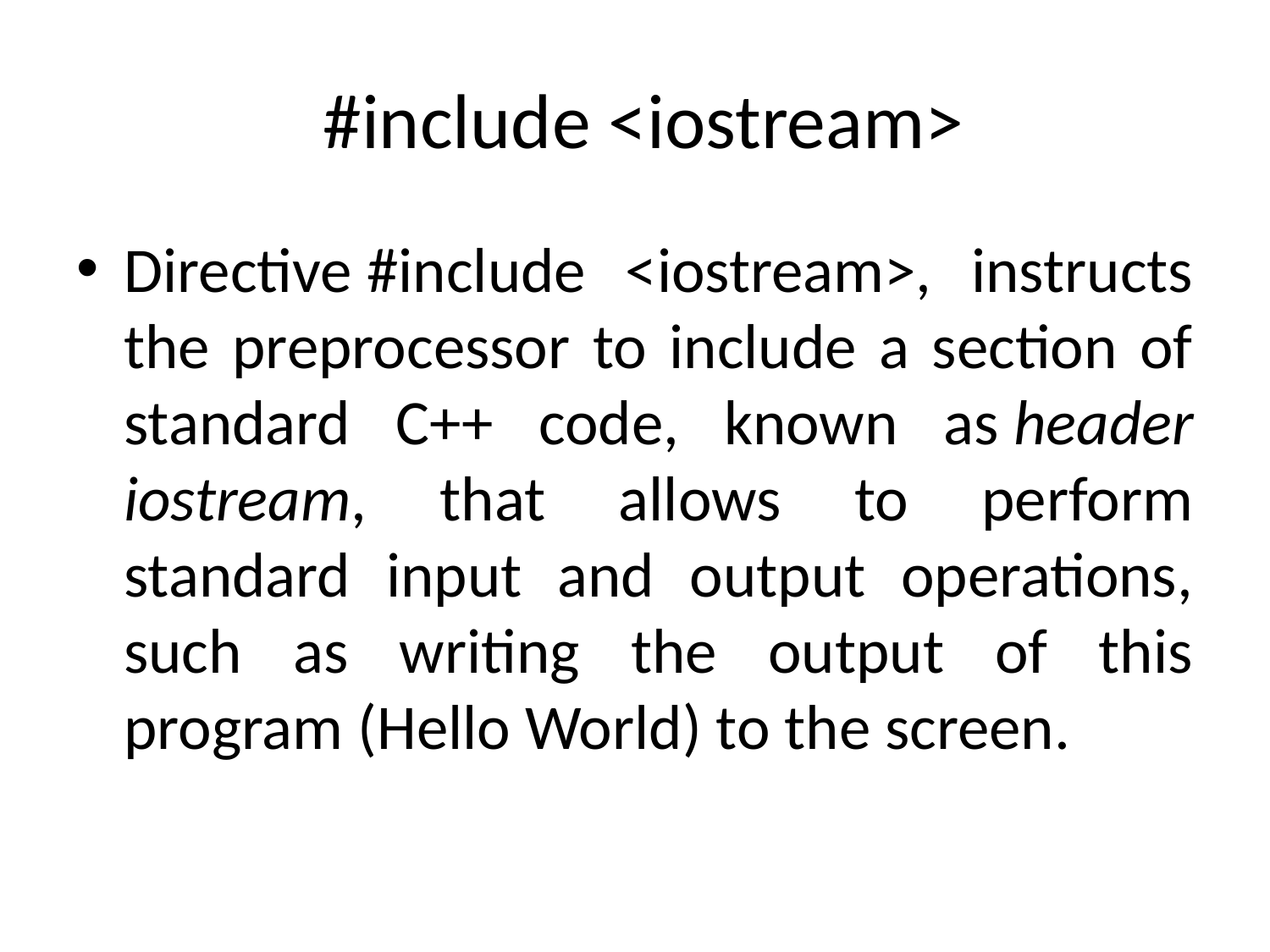

# #include <iostream>
Directive #include <iostream>, instructs the preprocessor to include a section of standard C++ code, known as header iostream, that allows to perform standard input and output operations, such as writing the output of this program (Hello World) to the screen.